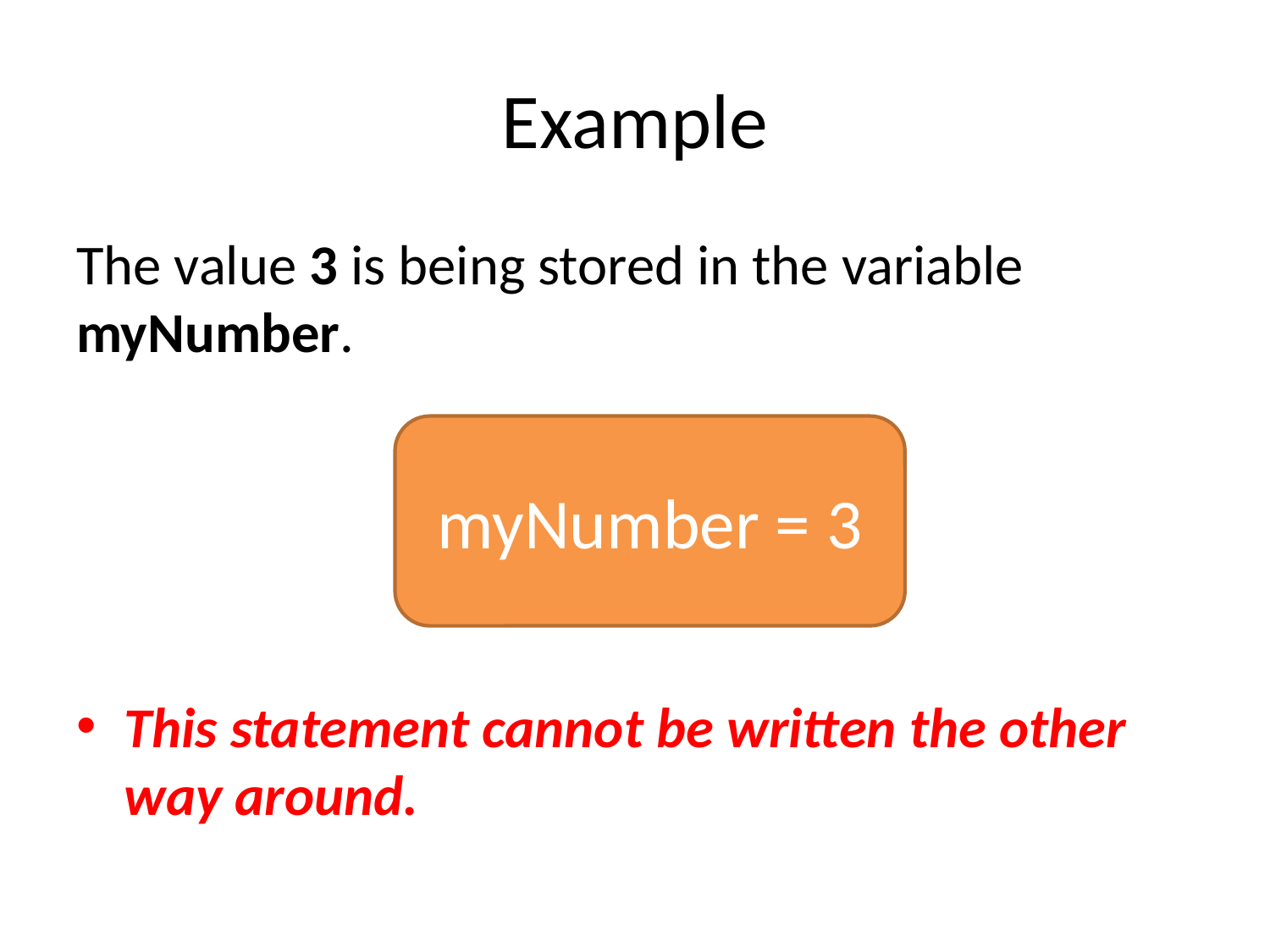

# Example
The value 3 is being stored in the variable myNumber.

This statement cannot be written the other way around.
myNumber = 3